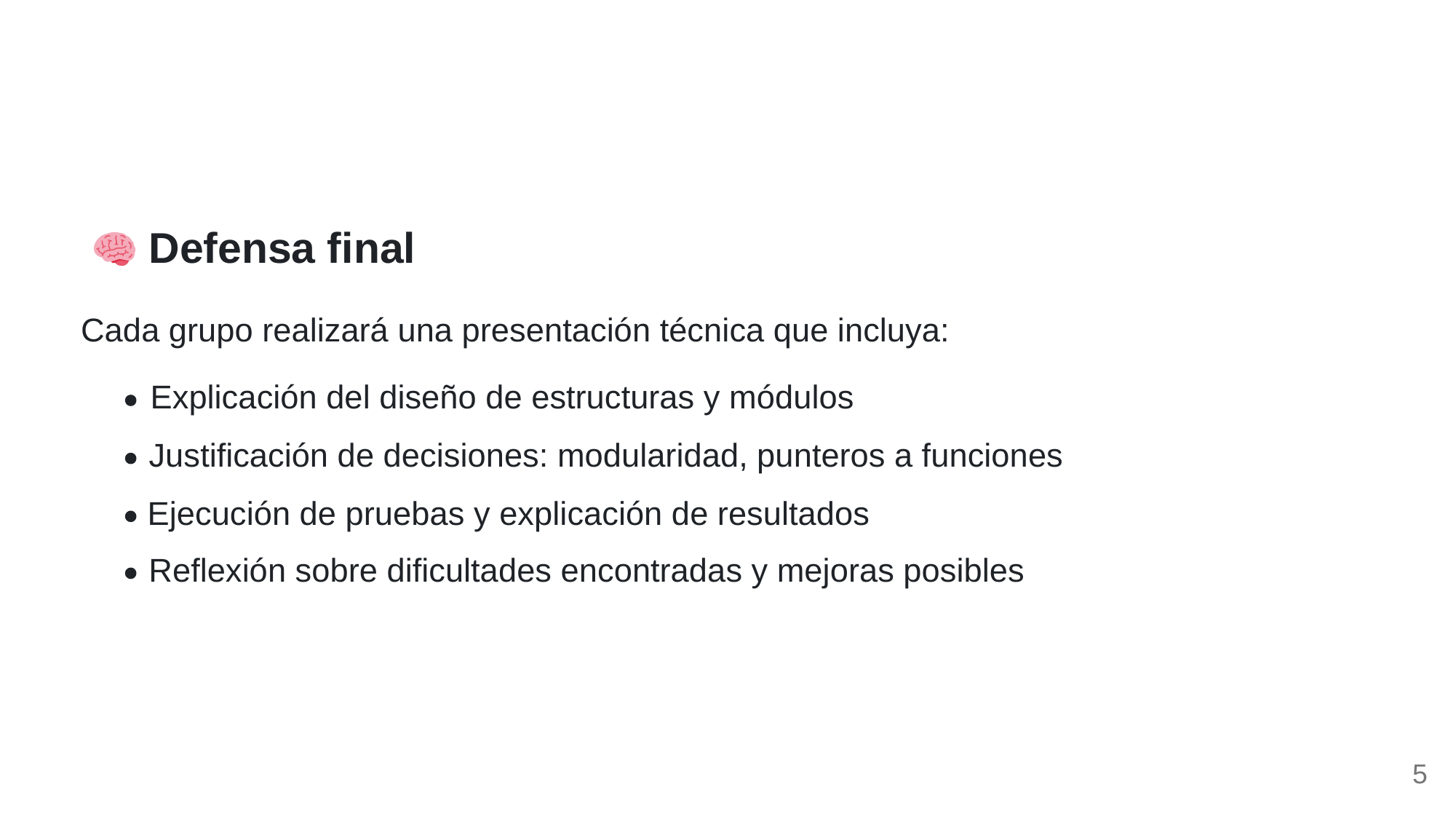

Defensa final

Cada grupo realizará una presentación técnica que incluya:
Explicación del diseño de estructuras y módulos

Justificación de decisiones: modularidad, punteros a funciones

Ejecución de pruebas y explicación de resultados

Reflexión sobre dificultades encontradas y mejoras posibles

5